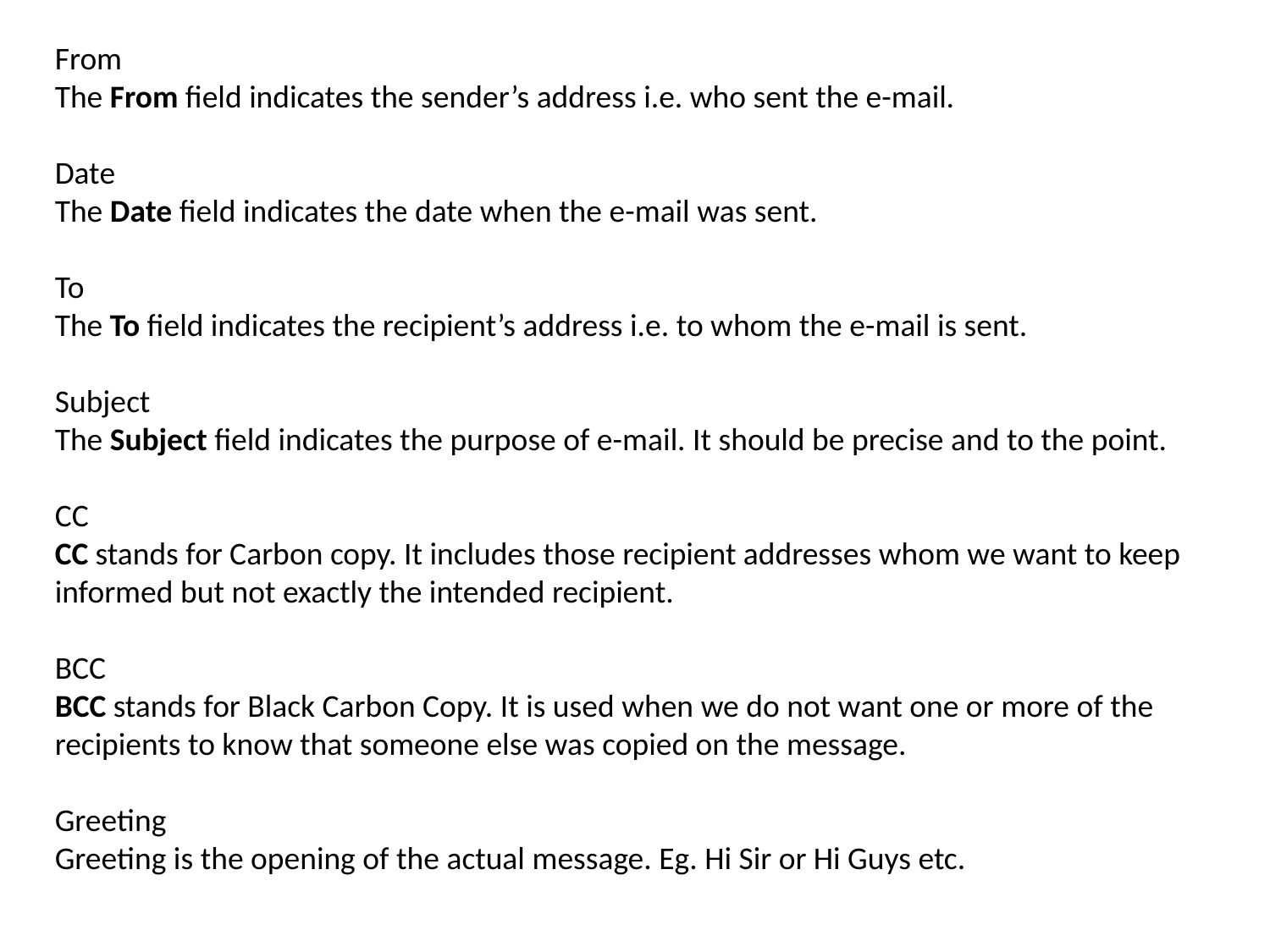

From
The From field indicates the sender’s address i.e. who sent the e-mail.

Date
The Date field indicates the date when the e-mail was sent.

To
The To field indicates the recipient’s address i.e. to whom the e-mail is sent.

Subject
The Subject field indicates the purpose of e-mail. It should be precise and to the point.

CC
CC stands for Carbon copy. It includes those recipient addresses whom we want to keep informed but not exactly the intended recipient.

BCC
BCC stands for Black Carbon Copy. It is used when we do not want one or more of the recipients to know that someone else was copied on the message.

Greeting
Greeting is the opening of the actual message. Eg. Hi Sir or Hi Guys etc.